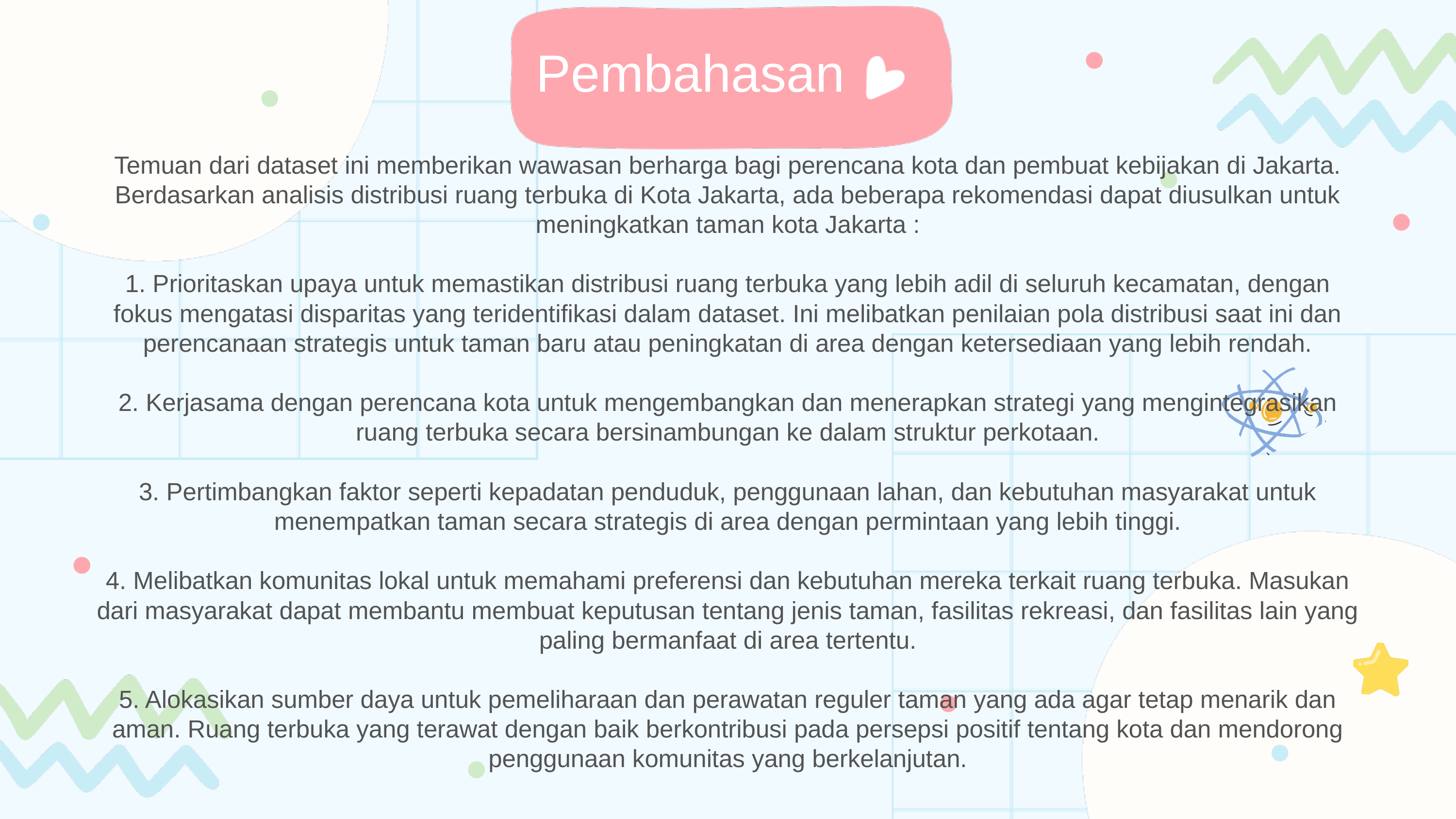

Pembahasan

Temuan dari dataset ini memberikan wawasan berharga bagi perencana kota dan pembuat kebijakan di Jakarta. Berdasarkan analisis distribusi ruang terbuka di Kota Jakarta, ada beberapa rekomendasi dapat diusulkan untuk meningkatkan taman kota Jakarta :

1. Prioritaskan upaya untuk memastikan distribusi ruang terbuka yang lebih adil di seluruh kecamatan, dengan fokus mengatasi disparitas yang teridentifikasi dalam dataset. Ini melibatkan penilaian pola distribusi saat ini dan perencanaan strategis untuk taman baru atau peningkatan di area dengan ketersediaan yang lebih rendah.

2. Kerjasama dengan perencana kota untuk mengembangkan dan menerapkan strategi yang mengintegrasikan ruang terbuka secara bersinambungan ke dalam struktur perkotaan.

3. Pertimbangkan faktor seperti kepadatan penduduk, penggunaan lahan, dan kebutuhan masyarakat untuk menempatkan taman secara strategis di area dengan permintaan yang lebih tinggi.

4. Melibatkan komunitas lokal untuk memahami preferensi dan kebutuhan mereka terkait ruang terbuka. Masukan dari masyarakat dapat membantu membuat keputusan tentang jenis taman, fasilitas rekreasi, dan fasilitas lain yang paling bermanfaat di area tertentu.

5. Alokasikan sumber daya untuk pemeliharaan dan perawatan reguler taman yang ada agar tetap menarik dan aman. Ruang terbuka yang terawat dengan baik berkontribusi pada persepsi positif tentang kota dan mendorong penggunaan komunitas yang berkelanjutan.